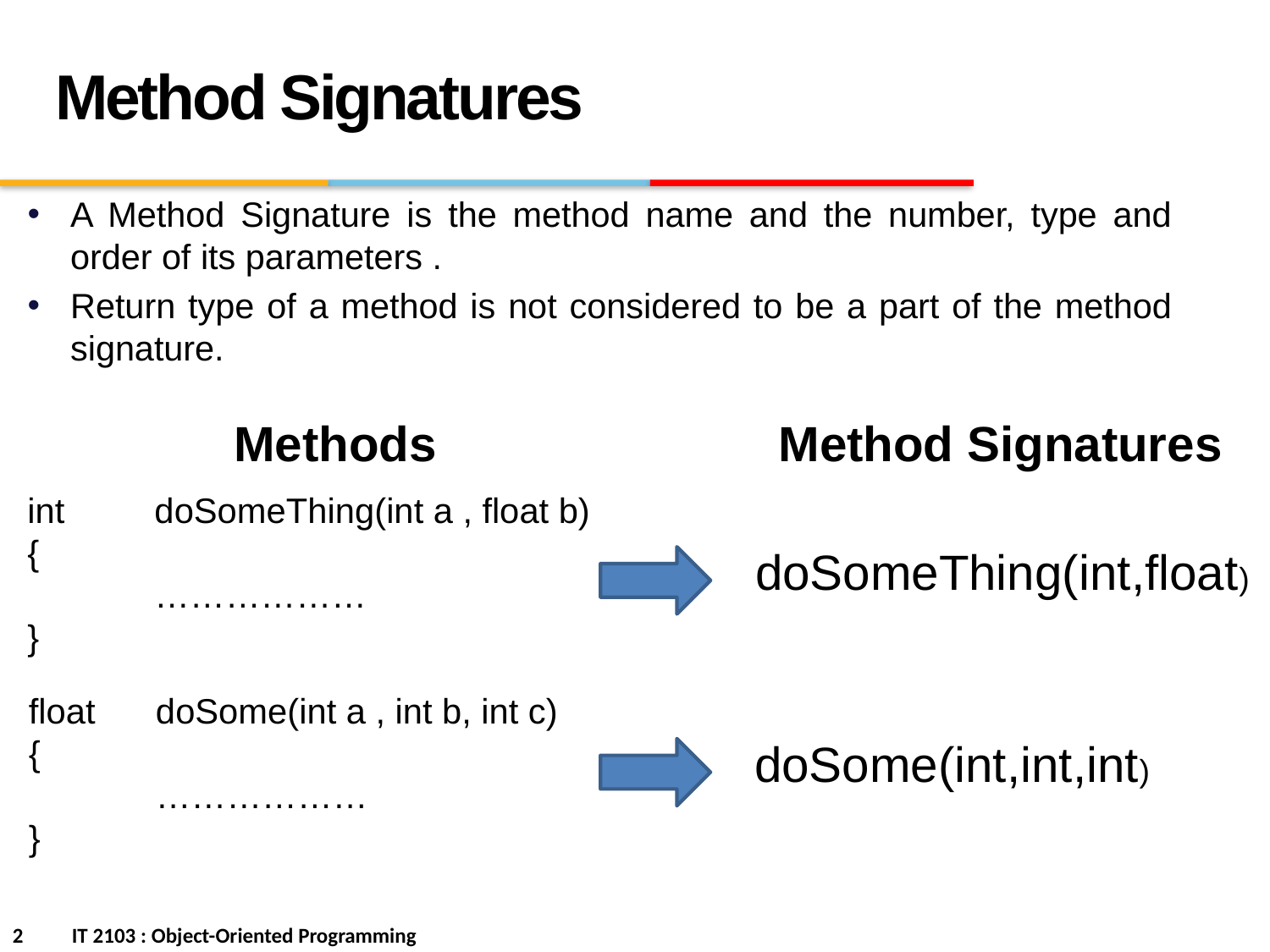

Method Signatures
A Method Signature is the method name and the number, type and order of its parameters .
Return type of a method is not considered to be a part of the method signature.
Methods
Method Signatures
int 	doSomeThing(int a , float b)
{
	………………
}
doSomeThing(int,float)

float 	doSome(int a , int b, int c)
{
	………………
}
doSome(int,int,int)